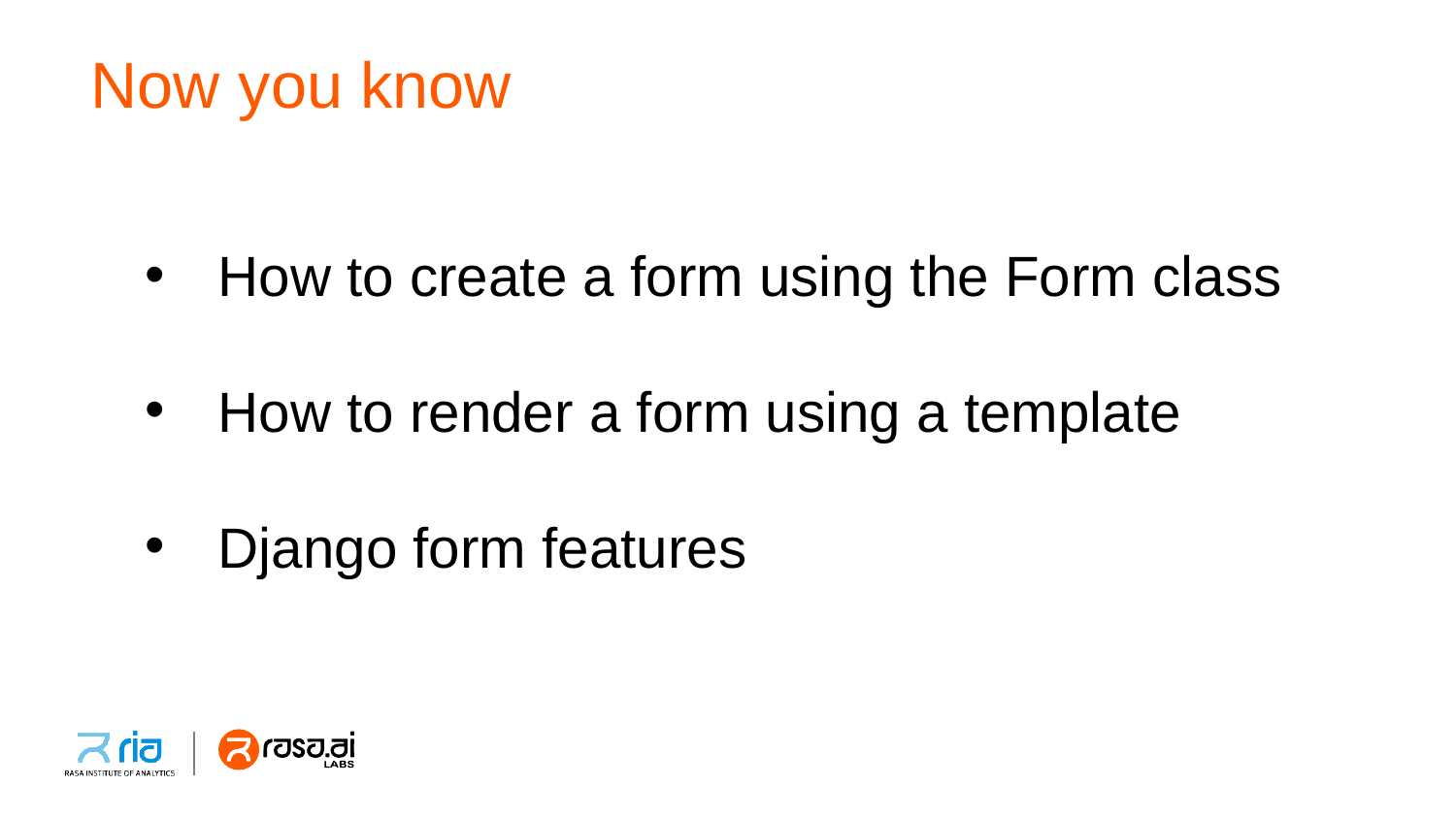

# Now you know
How to create a form using the Form class
How to render a form using a template
Django form features